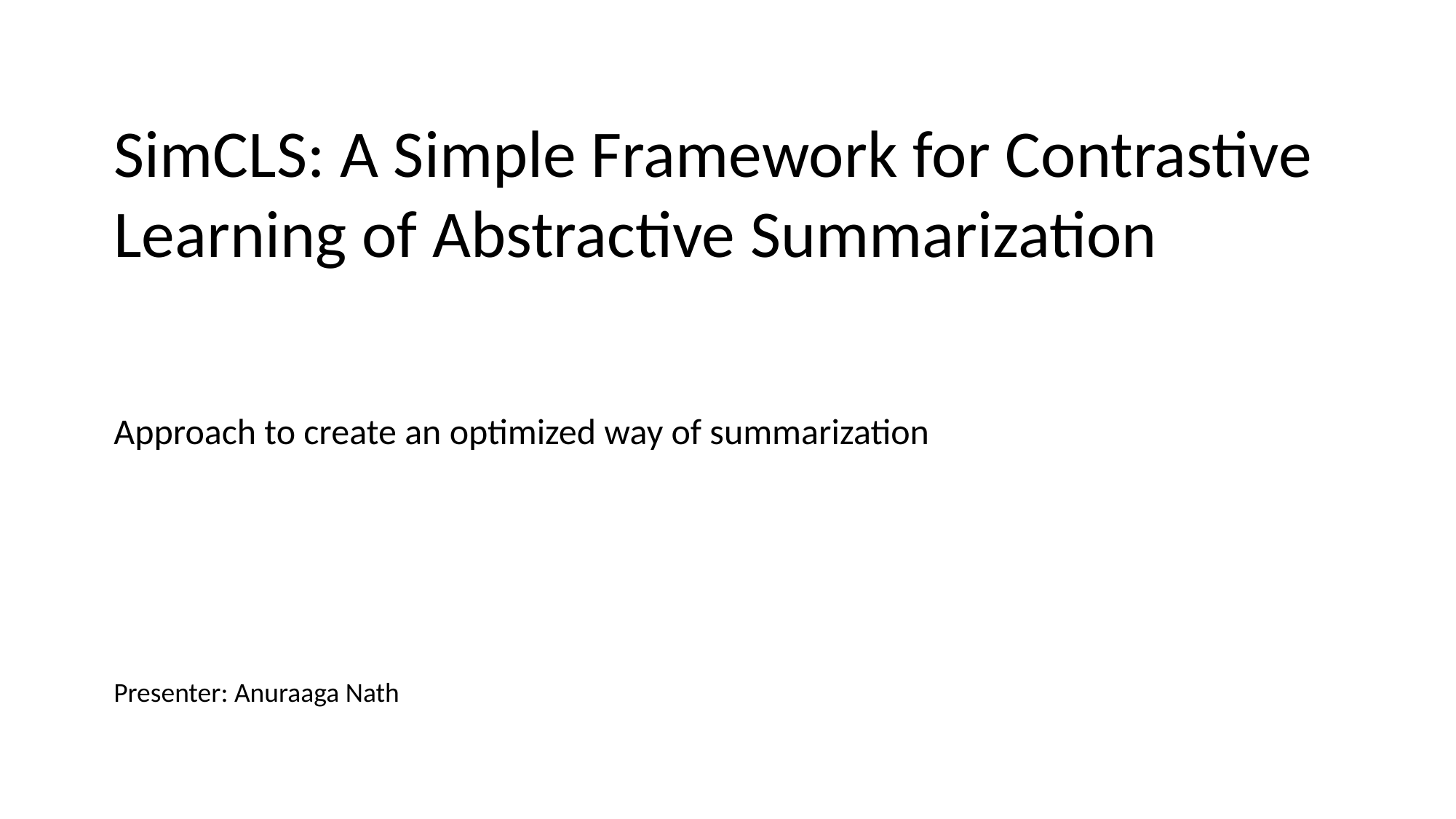

SimCLS: A Simple Framework for Contrastive Learning of Abstractive Summarization
Approach to create an optimized way of summarization
Presenter: Anuraaga Nath